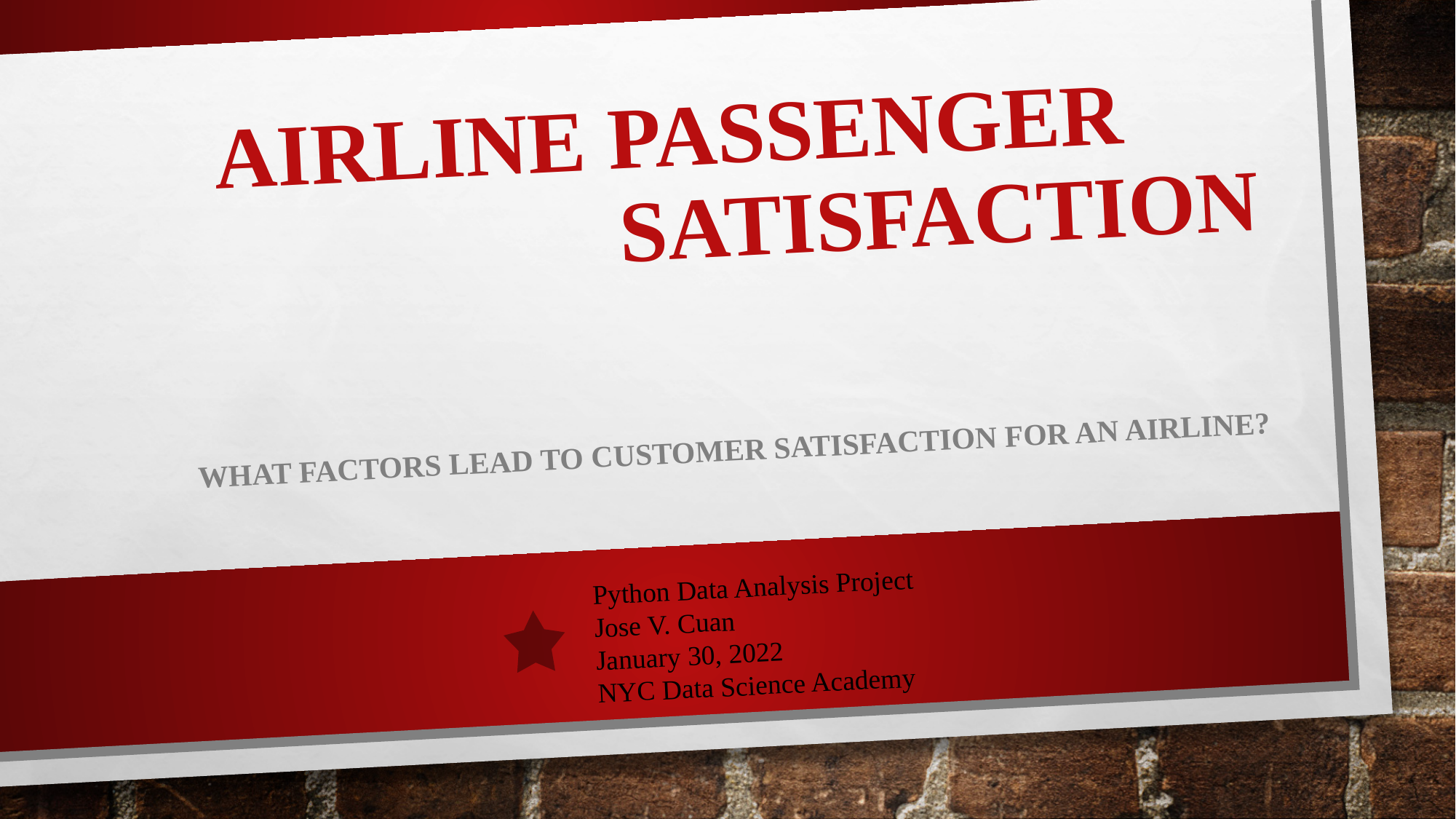

# Airline Passenger          		Satisfaction
What factors lead to customer satisfaction for an Airline?

Python Data Analysis Project
Jose V. Cuan
January 30, 2022
NYC Data Science Academy